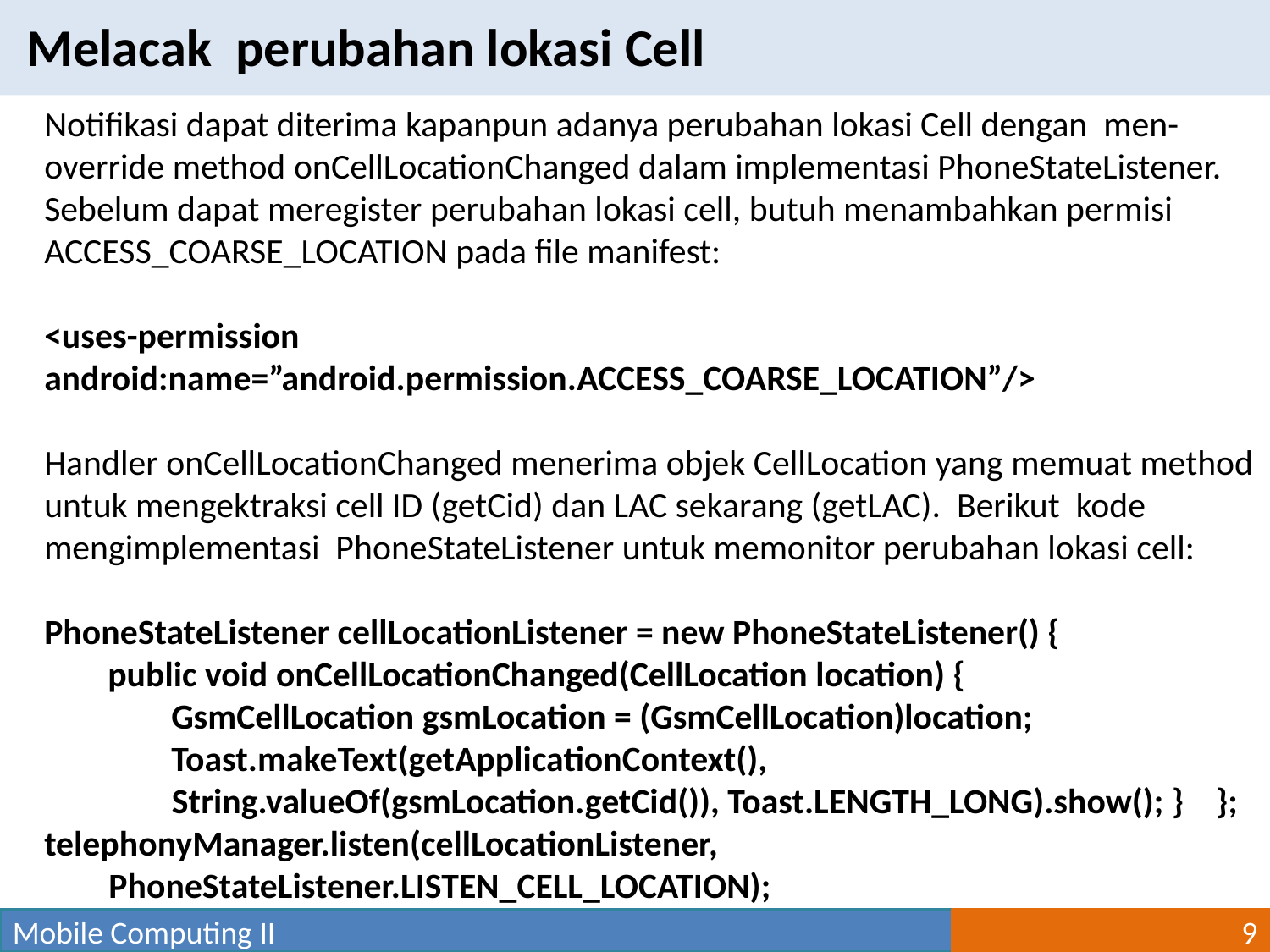

Melacak  perubahan lokasi Cell
Notifikasi dapat diterima kapanpun adanya perubahan lokasi Cell dengan  men-override method onCellLocationChanged dalam implementasi PhoneStateListener. Sebelum dapat meregister perubahan lokasi cell, butuh menambahkan permisi ACCESS_COARSE_LOCATION pada file manifest:

<uses-permission android:name=”android.permission.ACCESS_COARSE_LOCATION”/>

Handler onCellLocationChanged menerima objek CellLocation yang memuat method untuk mengektraksi cell ID (getCid) dan LAC sekarang (getLAC).  Berikut  kode mengimplementasi  PhoneStateListener untuk memonitor perubahan lokasi cell:

PhoneStateListener cellLocationListener = new PhoneStateListener() {
	public void onCellLocationChanged(CellLocation location) {
		GsmCellLocation gsmLocation = (GsmCellLocation)location;
		Toast.makeText(getApplicationContext(), 					        String.valueOf(gsmLocation.getCid()), Toast.LENGTH_LONG).show(); }    };
telephonyManager.listen(cellLocationListener,
        PhoneStateListener.LISTEN_CELL_LOCATION);
Mobile Computing II
9